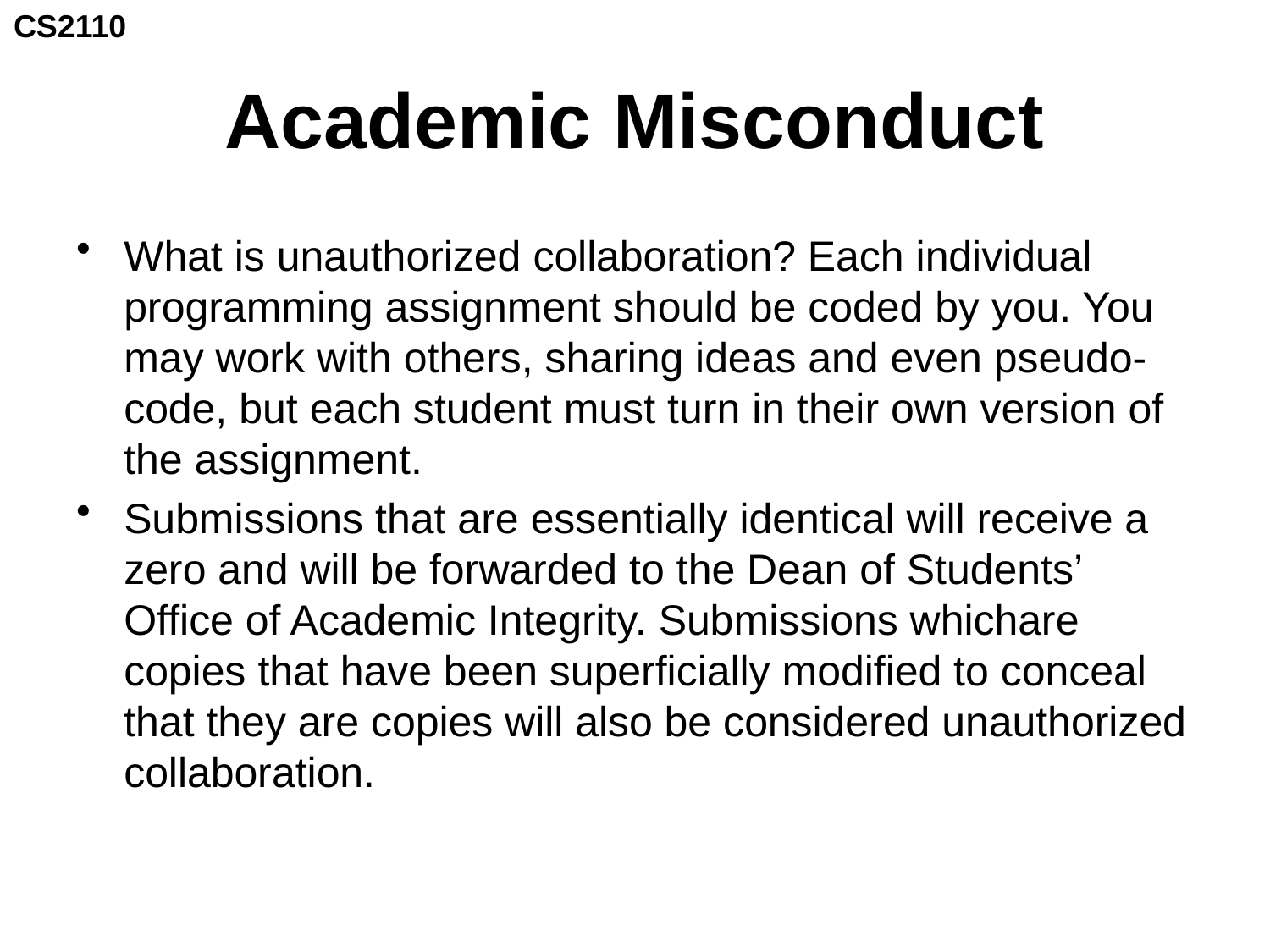

# Academic Misconduct
What is unauthorized collaboration? Each individual programming assignment should be coded by you. You may work with others, sharing ideas and even pseudo-code, but each student must turn in their own version of the assignment.
Submissions that are essentially identical will receive a zero and will be forwarded to the Dean of Students’ Office of Academic Integrity. Submissions whichare copies that have been superficially modified to conceal that they are copies will also be considered unauthorized collaboration.